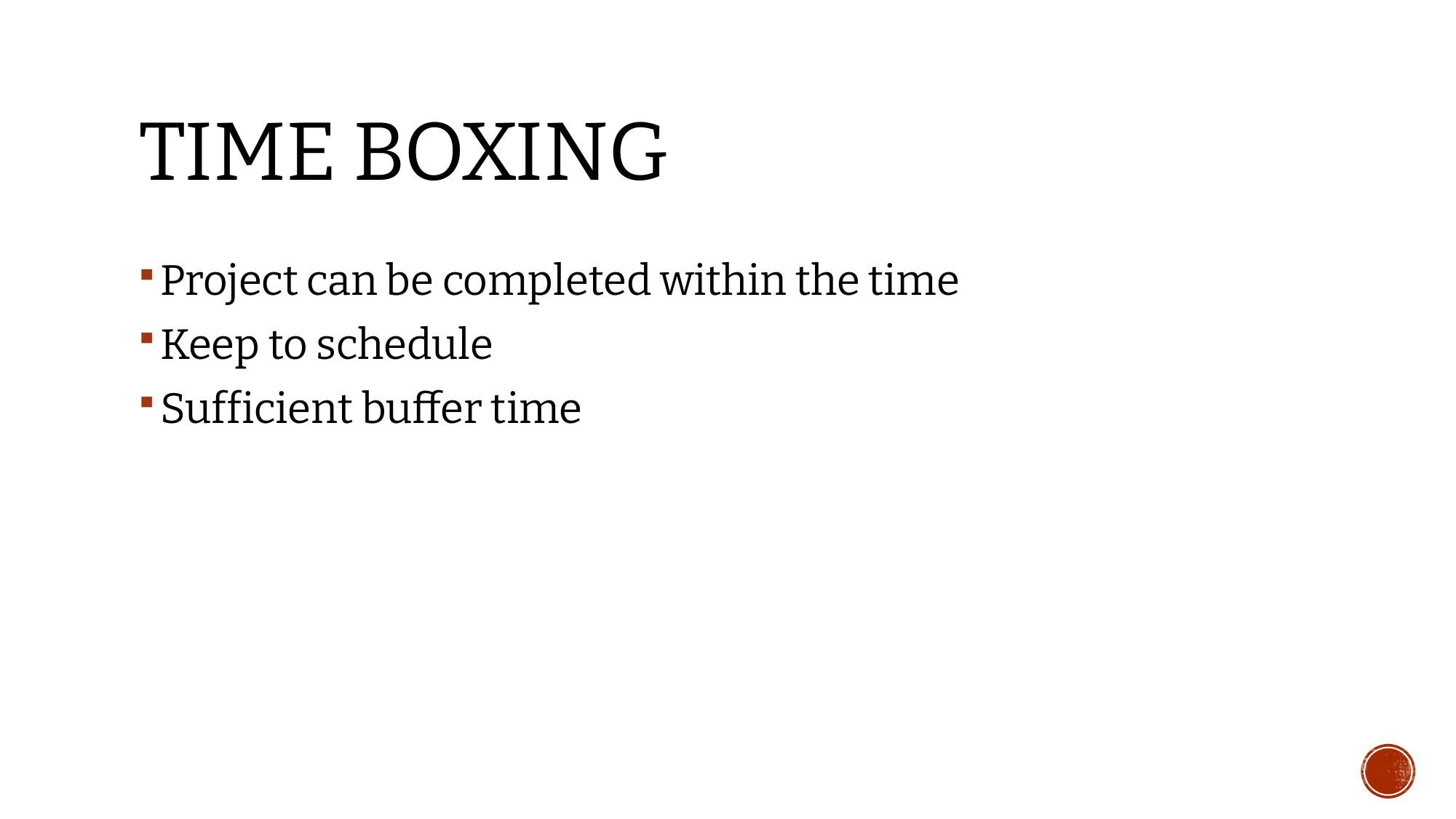

# Time Boxing
Project can be completed within the time
Keep to schedule
Sufficient buffer time